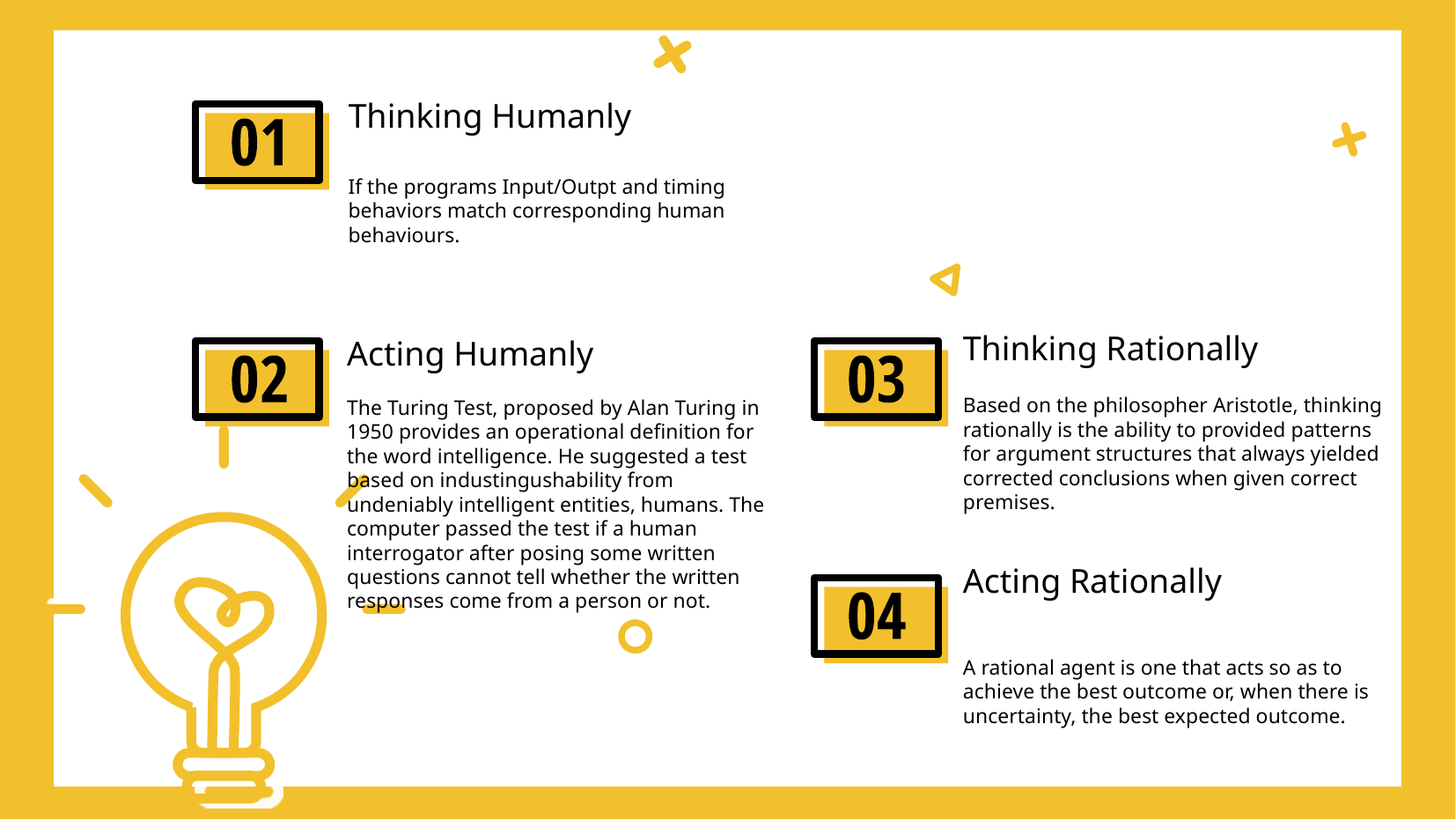

# Thinking Humanly
If the programs Input/Outpt and timing behaviors match corresponding human behaviours.
Thinking Rationally
Acting Humanly
Based on the philosopher Aristotle, thinking rationally is the ability to provided patterns for argument structures that always yielded corrected conclusions when given correct premises.
The Turing Test, proposed by Alan Turing in 1950 provides an operational definition for the word intelligence. He suggested a test based on industingushability from undeniably intelligent entities, humans. The computer passed the test if a human interrogator after posing some written questions cannot tell whether the written responses come from a person or not.
Acting Rationally
A rational agent is one that acts so as to achieve the best outcome or, when there is uncertainty, the best expected outcome.